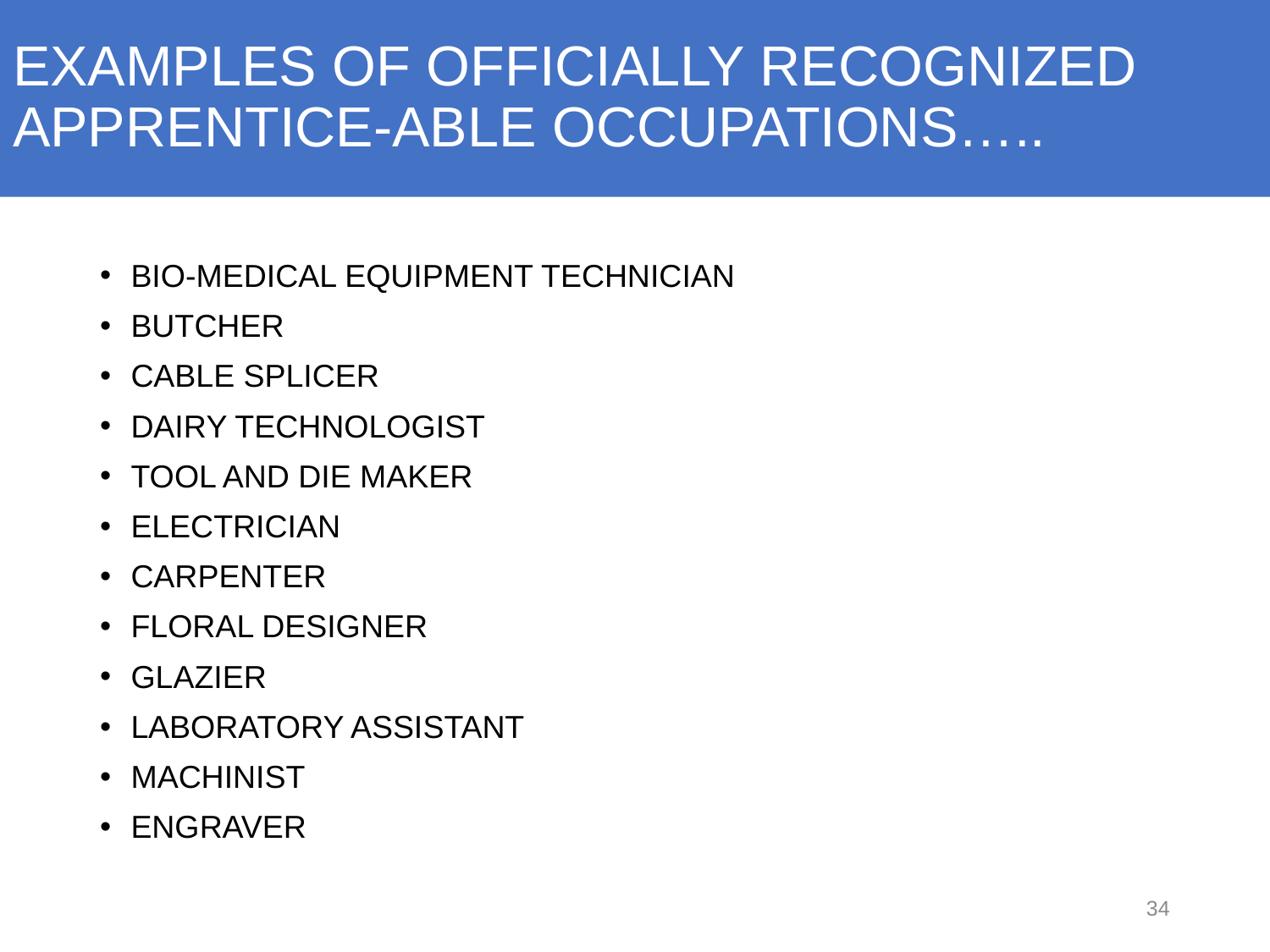

# EXAMPLES OF OFFICIALLY RECOGNIZED APPRENTICE-ABLE OCCUPATIONS…..
BIO-MEDICAL EQUIPMENT TECHNICIAN
BUTCHER
CABLE SPLICER
DAIRY TECHNOLOGIST
TOOL AND DIE MAKER
ELECTRICIAN
CARPENTER
FLORAL DESIGNER
GLAZIER
LABORATORY ASSISTANT
MACHINIST
ENGRAVER
34